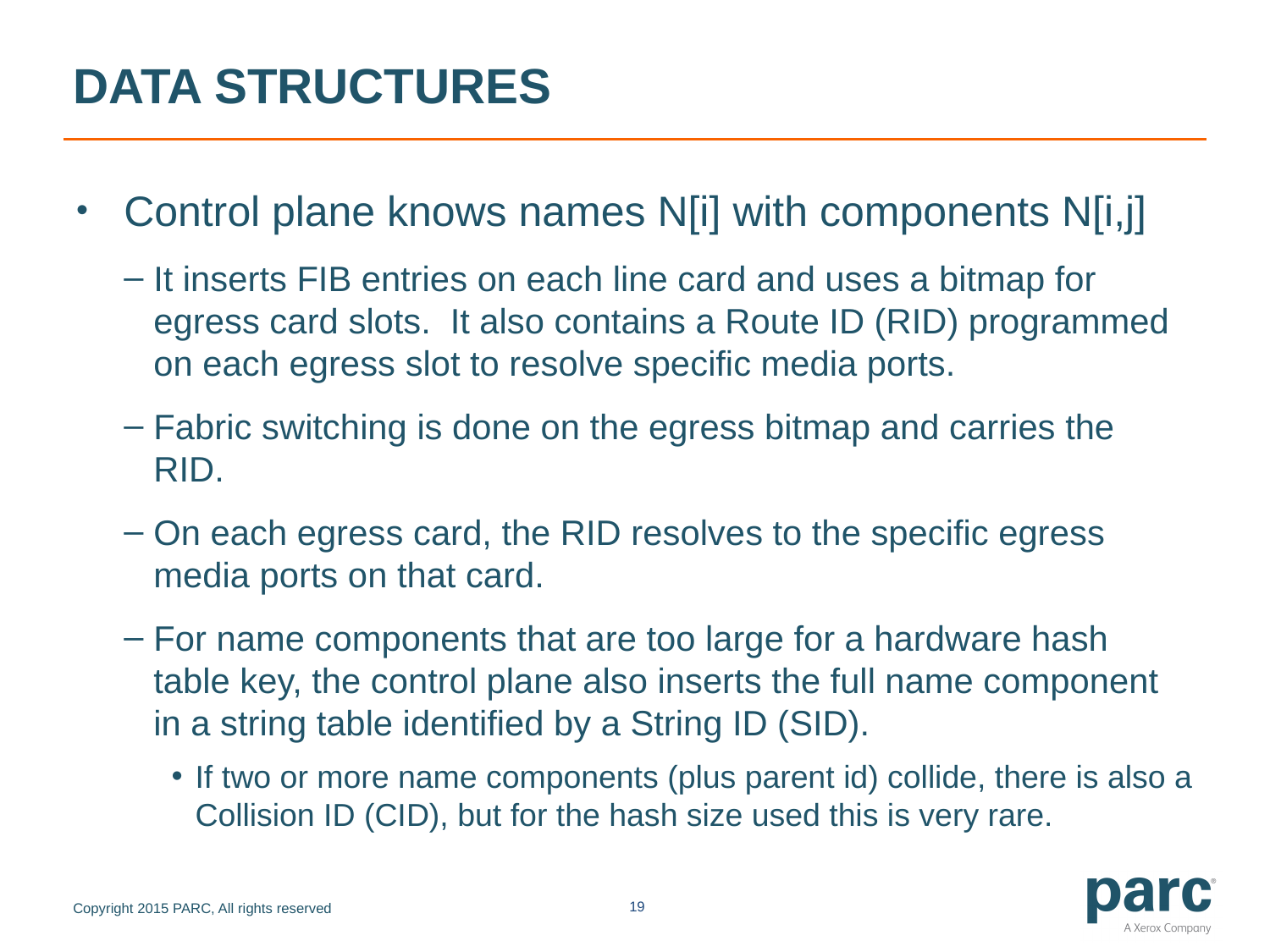

# Data structures
Control plane knows names N[i] with components N[i,j]
It inserts FIB entries on each line card and uses a bitmap for egress card slots.  It also contains a Route ID (RID) programmed on each egress slot to resolve specific media ports.
Fabric switching is done on the egress bitmap and carries the RID.
On each egress card, the RID resolves to the specific egress media ports on that card.
For name components that are too large for a hardware hash table key, the control plane also inserts the full name component in a string table identified by a String ID (SID).
If two or more name components (plus parent id) collide, there is also a Collision ID (CID), but for the hash size used this is very rare.
19
Copyright 2015 PARC, All rights reserved